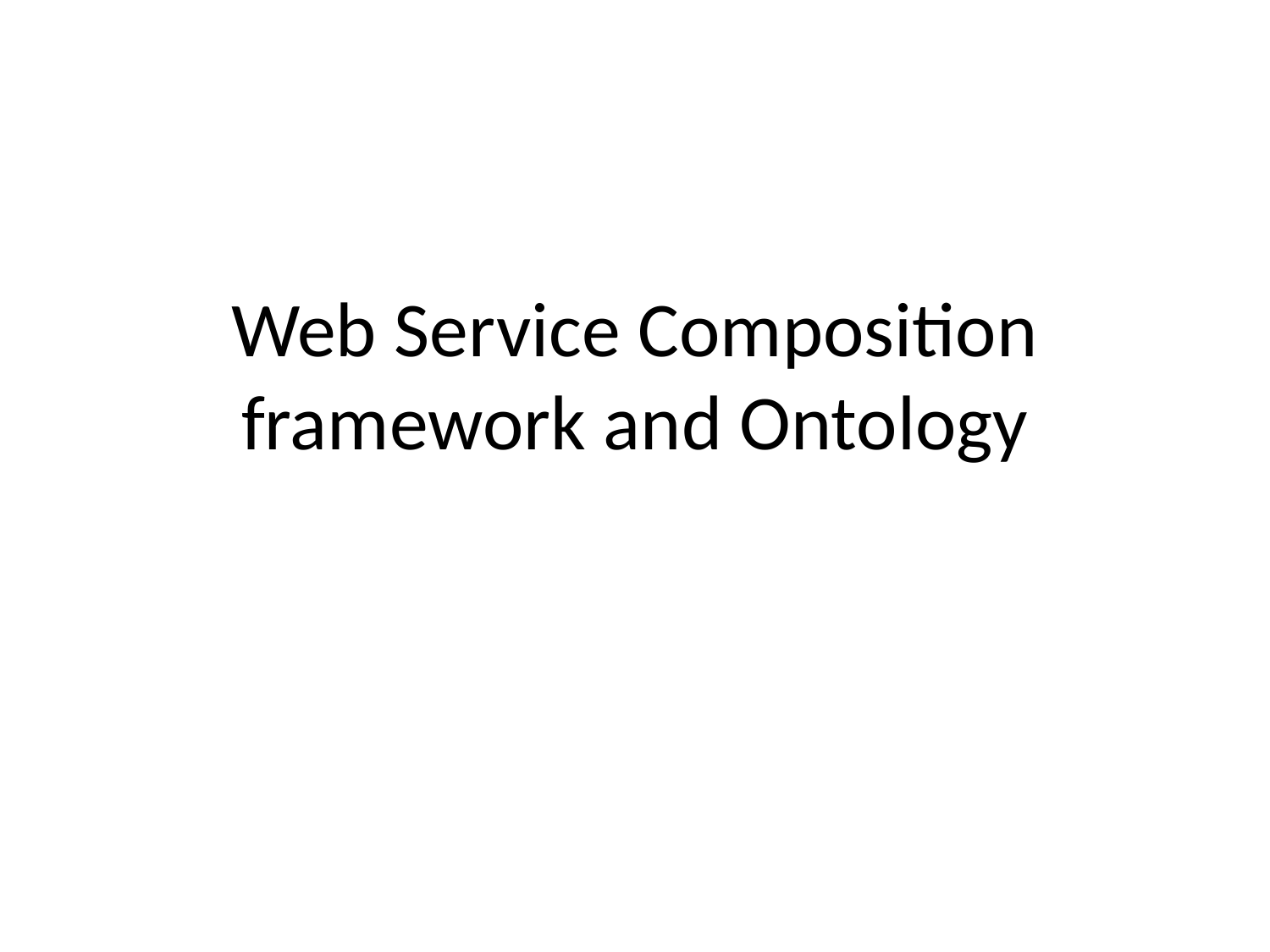

# Web Service Composition framework and Ontology